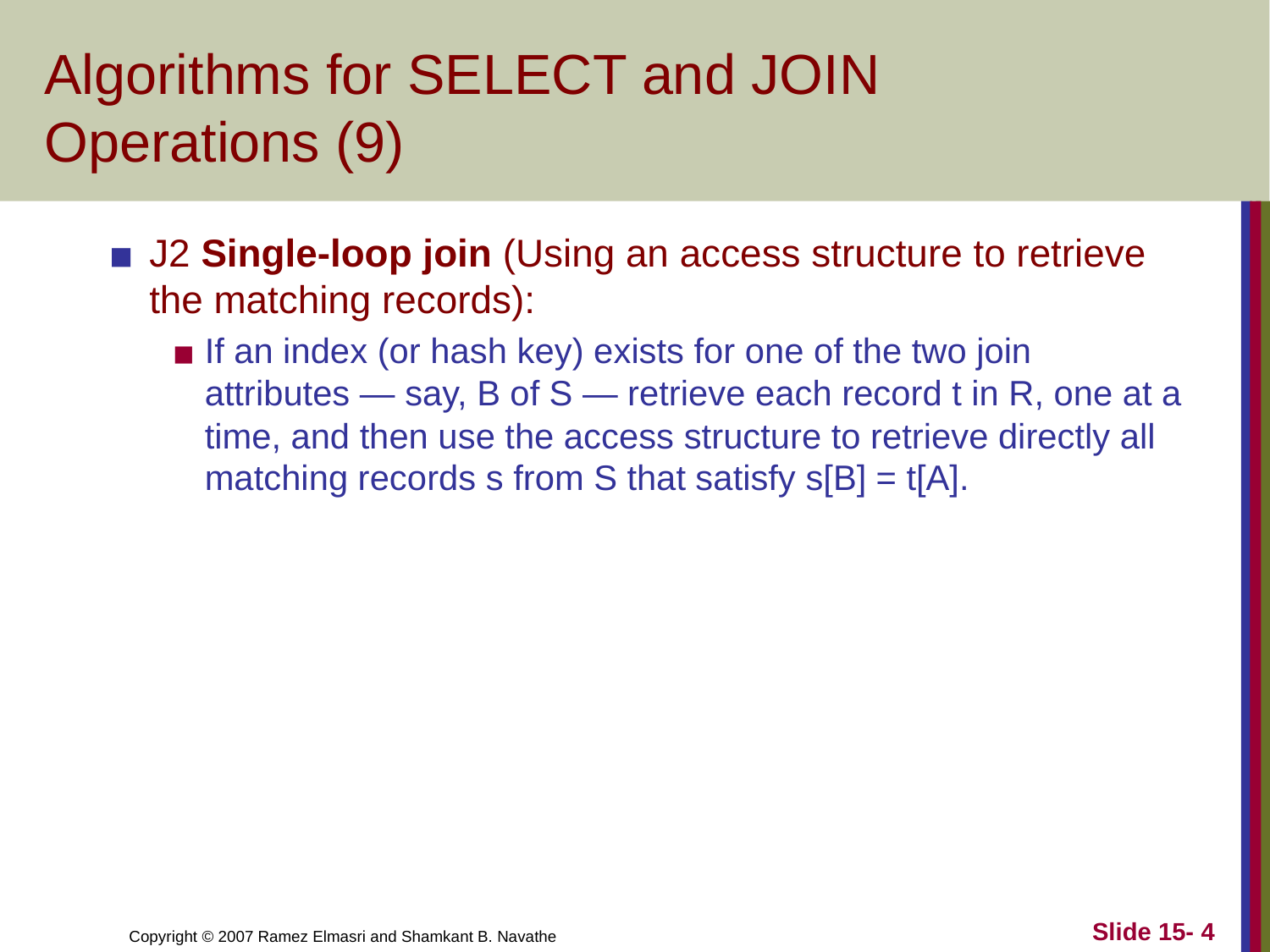

# Algorithms for SELECT and JOIN Operations (9)
J2 Single-loop join (Using an access structure to retrieve the matching records):
If an index (or hash key) exists for one of the two join attributes — say, B of S — retrieve each record t in R, one at a time, and then use the access structure to retrieve directly all matching records s from S that satisfy s[B] = t[A].
Slide 15- 4